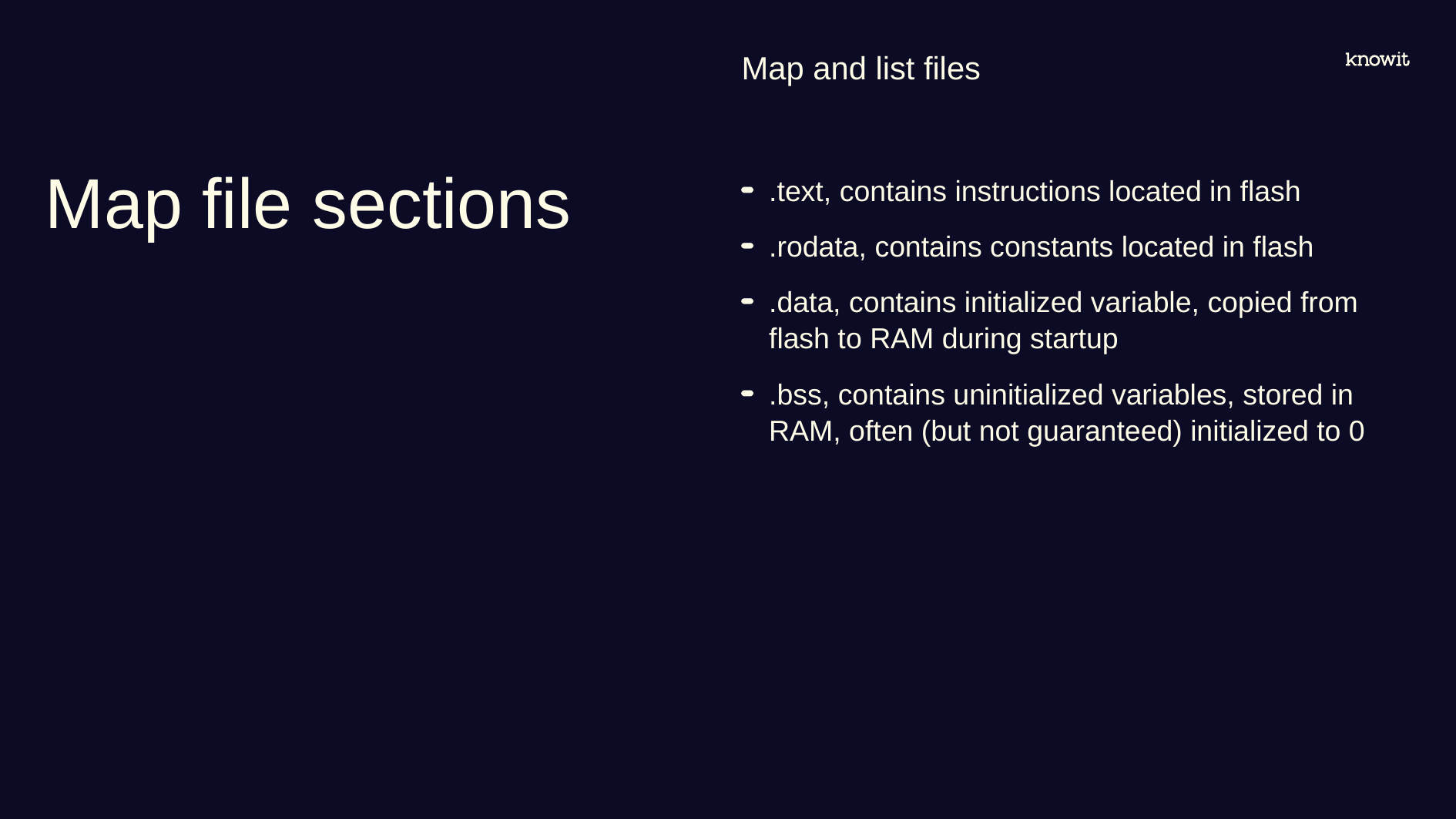

Map and list files
# Map file sections
.text, contains instructions located in flash
.rodata, contains constants located in flash
.data, contains initialized variable, copied from flash to RAM during startup
.bss, contains uninitialized variables, stored in RAM, often (but not guaranteed) initialized to 0